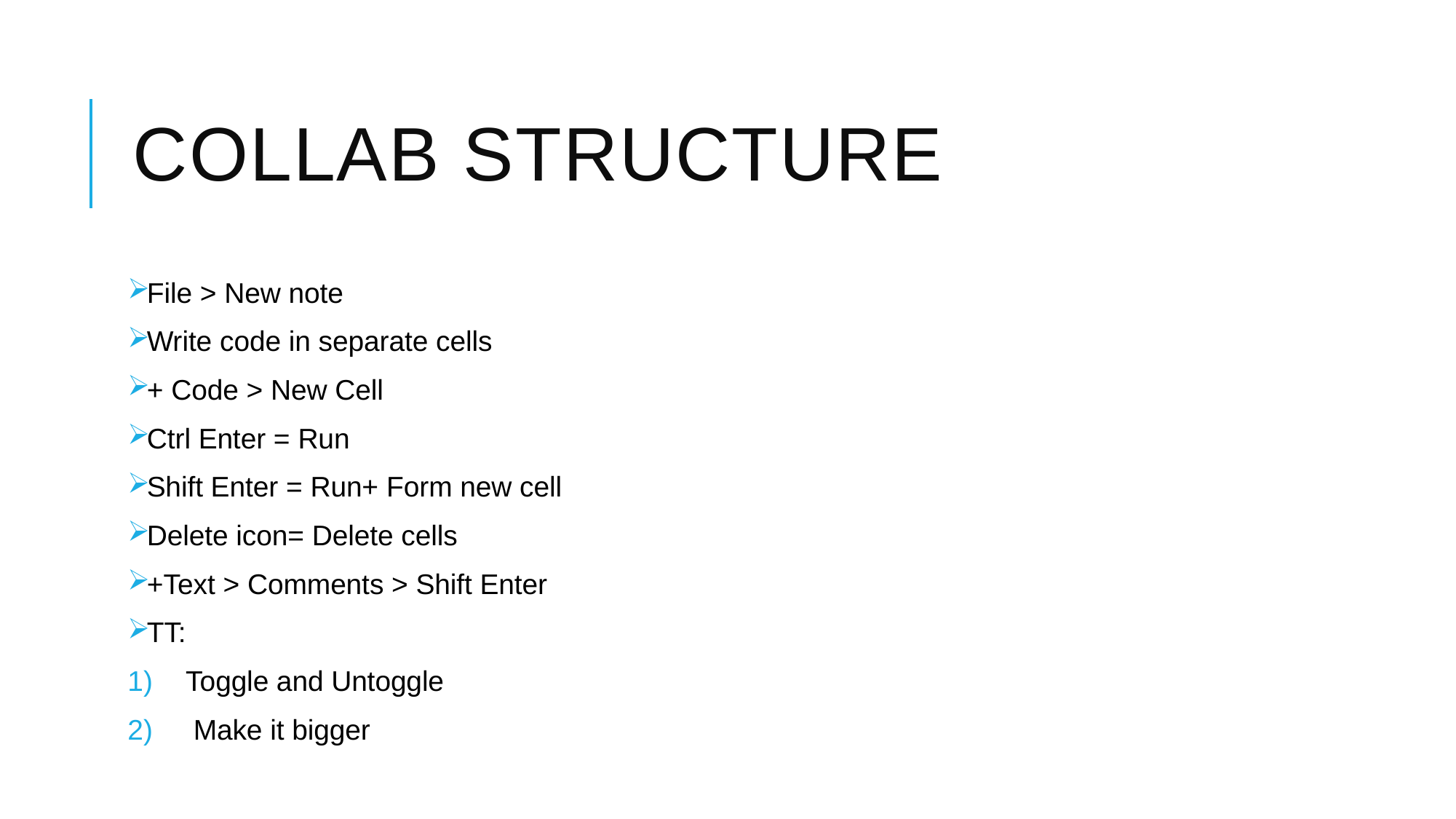

# Collab structure
File > New note
Write code in separate cells
+ Code > New Cell
Ctrl Enter = Run
Shift Enter = Run+ Form new cell
Delete icon= Delete cells
+Text > Comments > Shift Enter
TT:
 Toggle and Untoggle
  Make it bigger